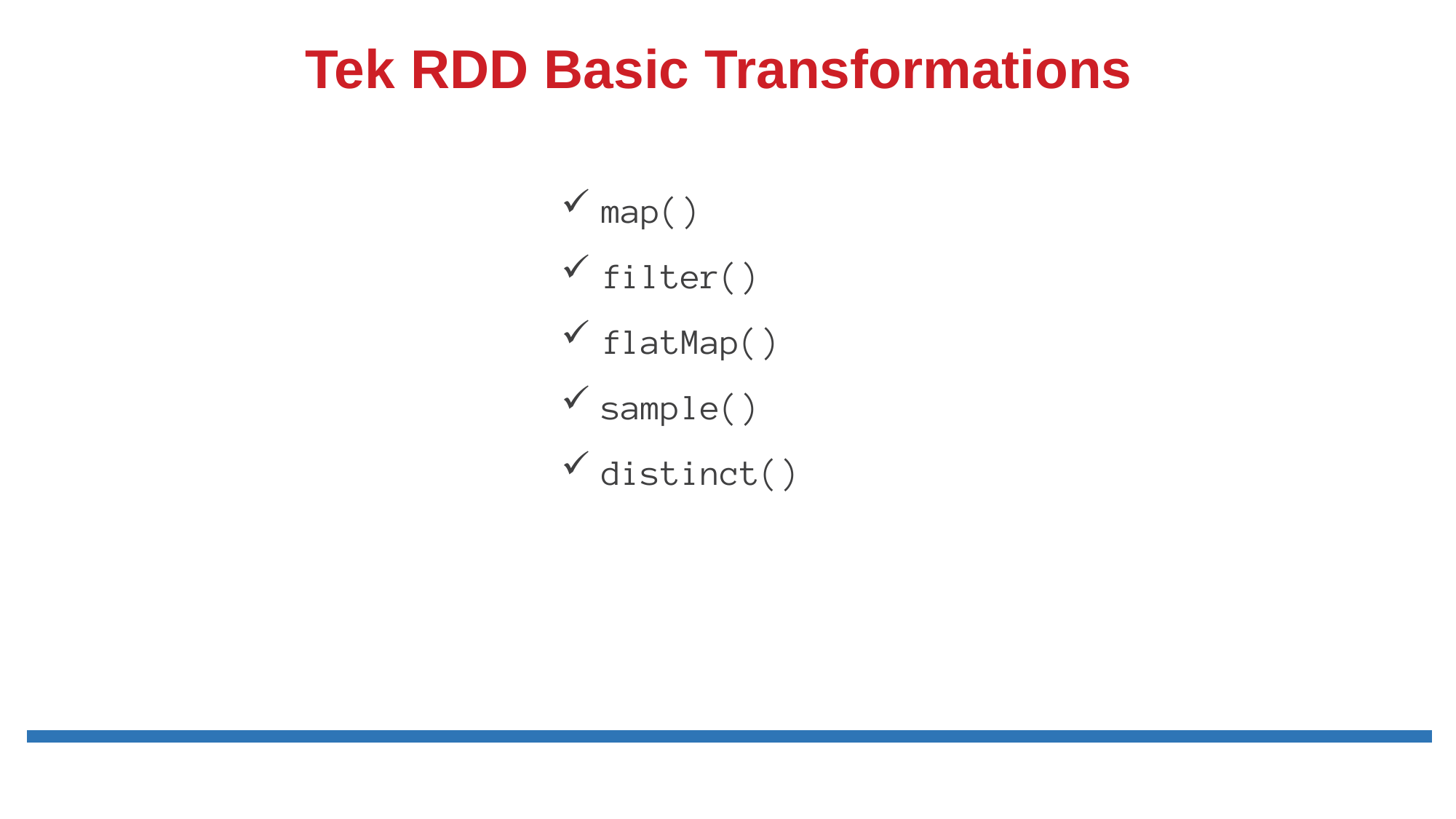

# Tek RDD Basic Transformations
map()
filter()
flatMap()
sample()
distinct()